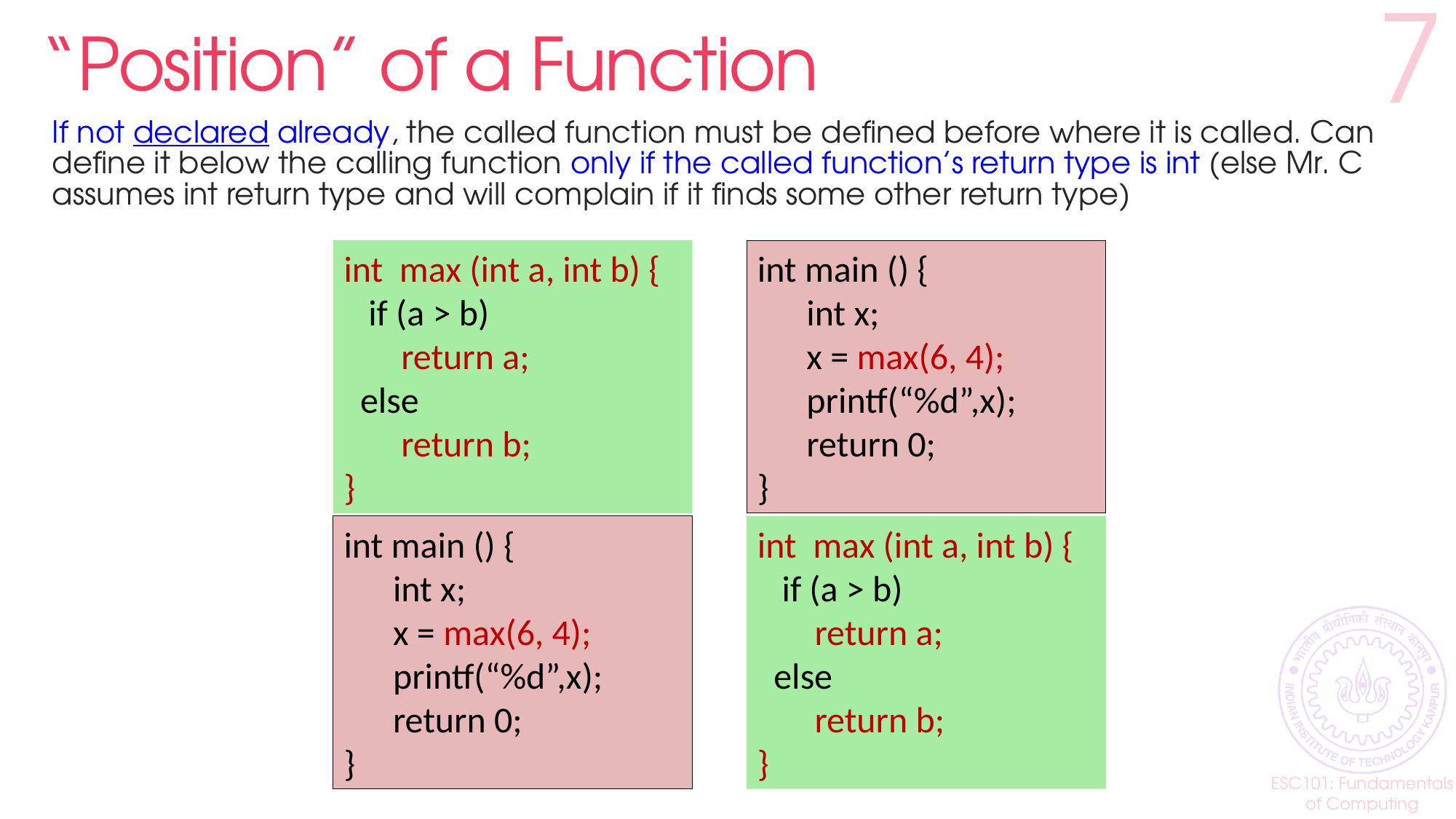

# “Position” of a Function
7
If not declared already, the called function must be defined before where it is called. Can define it below the calling function only if the called function’s return type is int (else Mr. C assumes int return type and will complain if it finds some other return type)
int  max (int a, int b) {
   if (a > b)
       return a;
  else
       return b;
}
int main () {
      int x;
      x = max(6, 4);
      printf(“%d”,x);
      return 0;
}
int main () {
      int x;
      x = max(6, 4);
      printf(“%d”,x);
      return 0;
}
int  max (int a, int b) {
   if (a > b)
       return a;
  else
       return b;
}